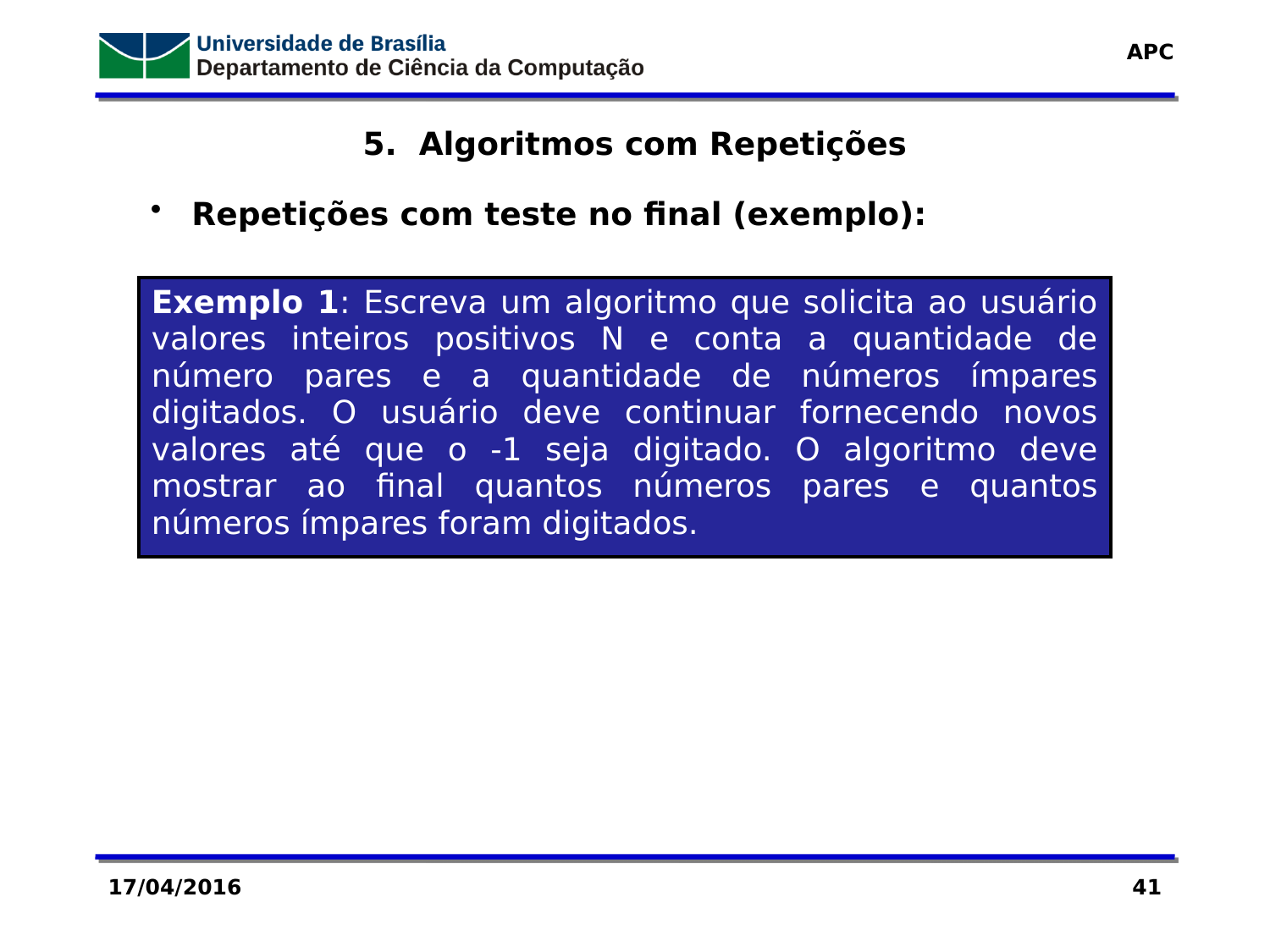

5.  Algoritmos com Repetições
 Repetições com teste no final (exemplo):
| Exemplo 1: Escreva um algoritmo que solicita ao usuário valores inteiros positivos N e conta a quantidade de número pares e a quantidade de números ímpares digitados. O usuário deve continuar fornecendo novos valores até que o -1 seja digitado. O algoritmo deve mostrar ao final quantos números pares e quantos números ímpares foram digitados. |
| --- |
17/04/2016
41